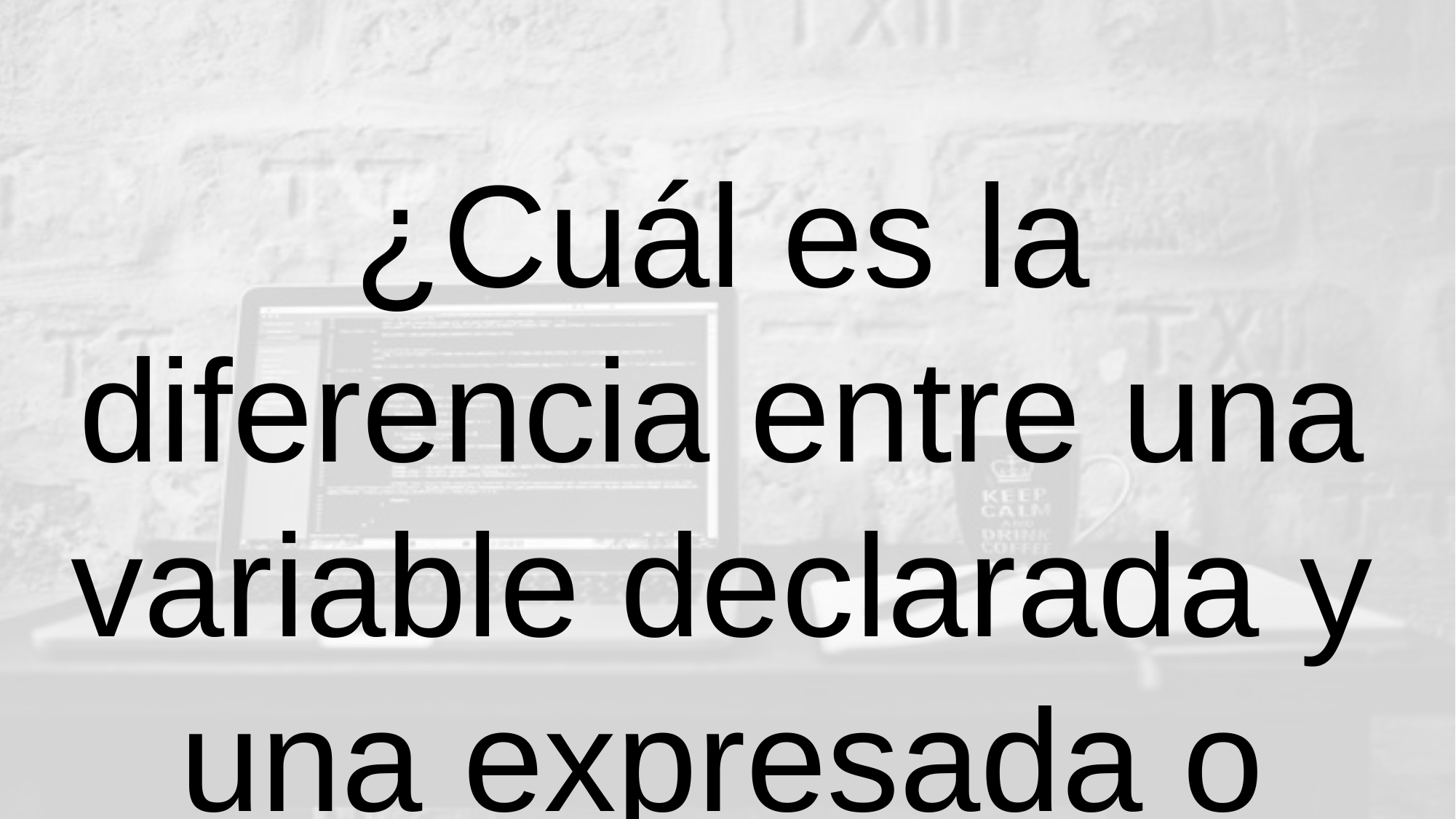

¿Cuál es la diferencia entre una variable declarada y una expresada o anónima?